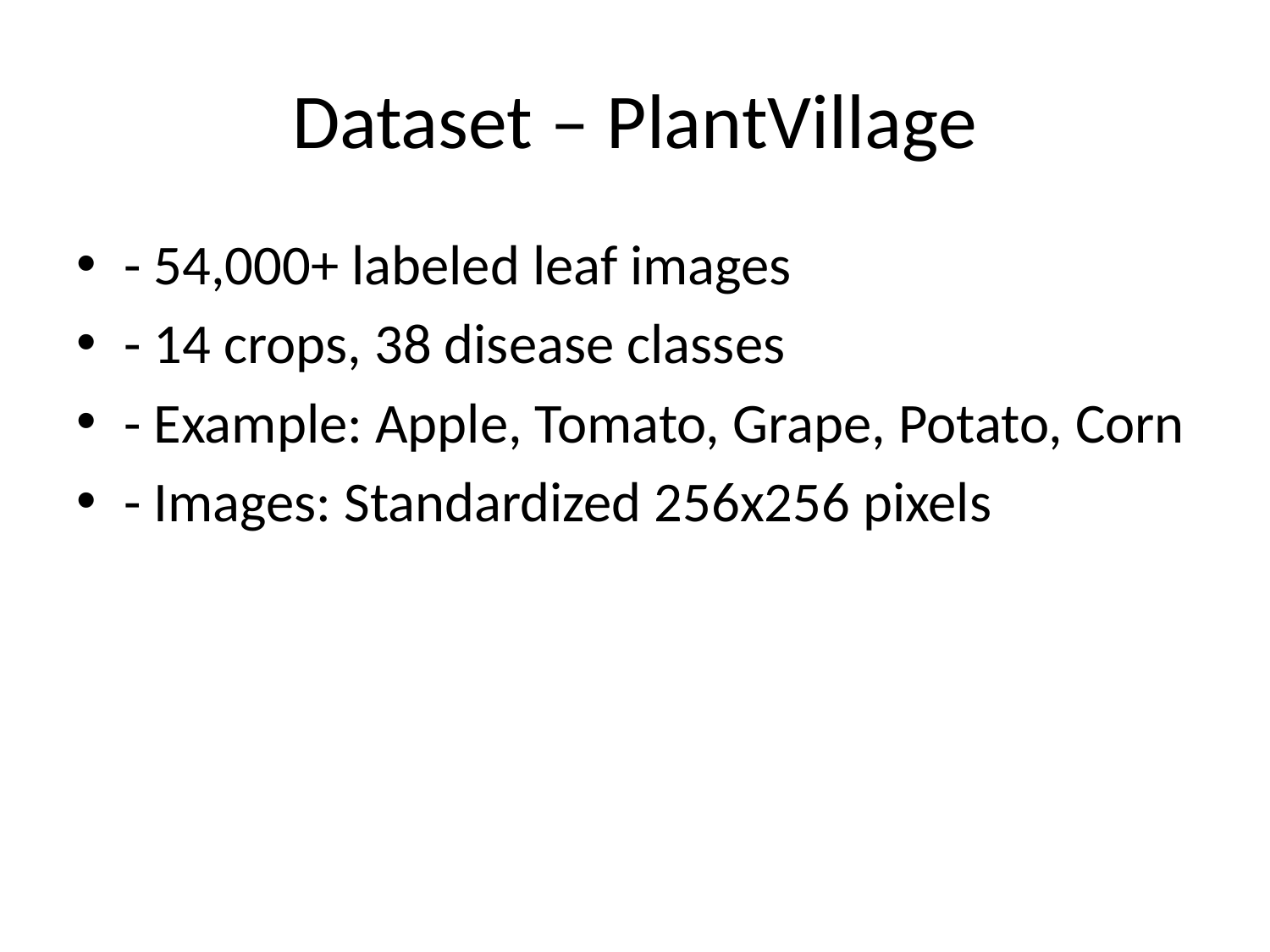

# Dataset – PlantVillage
- 54,000+ labeled leaf images
- 14 crops, 38 disease classes
- Example: Apple, Tomato, Grape, Potato, Corn
- Images: Standardized 256x256 pixels